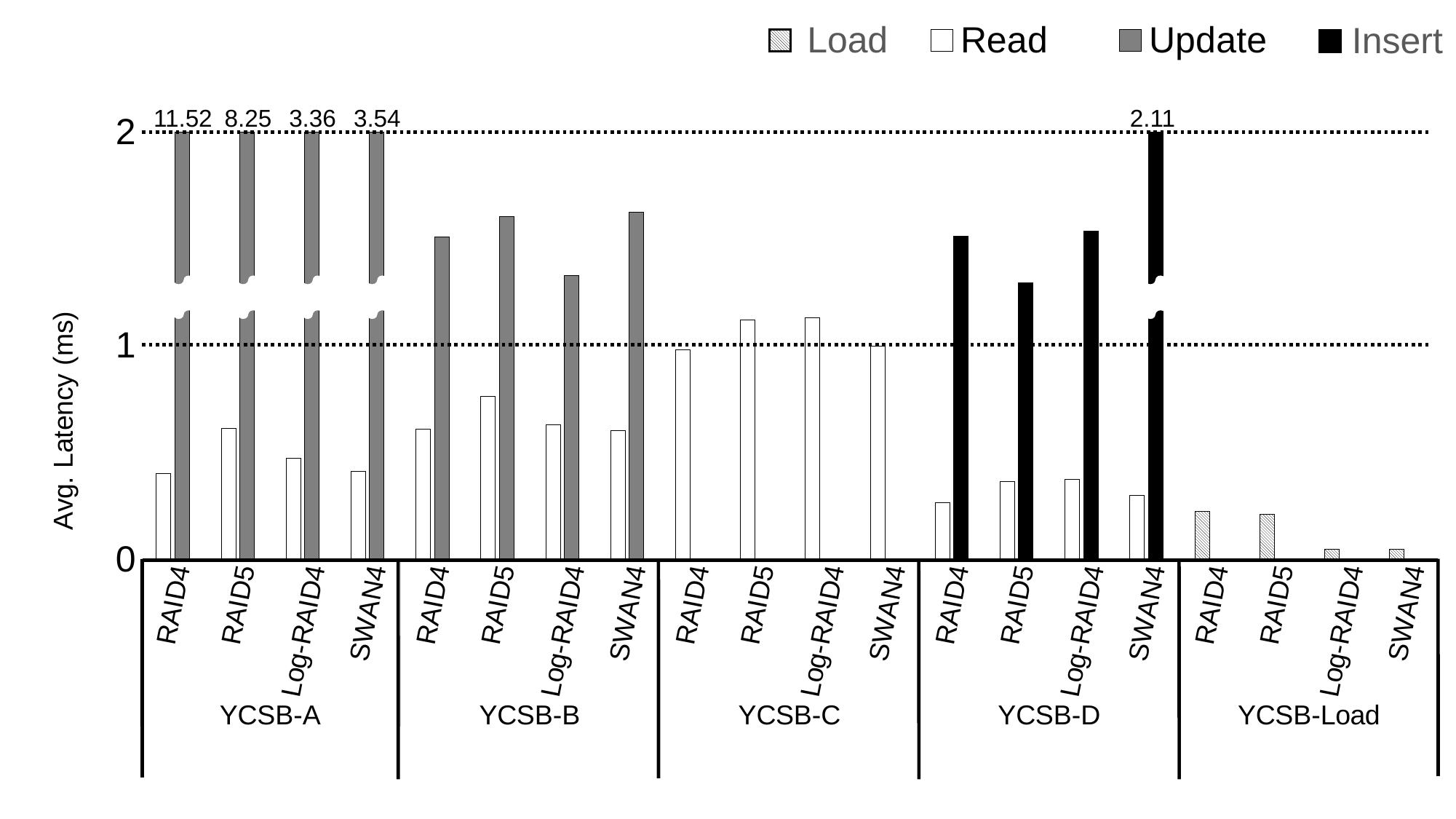

### Chart

| Category | Read | Update |
|---|---|---|
| RAID4 | 0.400942118833231 | 11.5290218391501 |
| RAID5 | 0.610093449866181 | 8.25460252072545 |
| Log-RAID4 | 0.470829124726895 | 3.36277126266179 |
| SWAN4 | 0.411839344610977 | 3.54446156596796 |
| RAID4 | 0.606878218304864 | 1.50737529644833 |
| RAID5 | 0.760454737215164 | 1.60431590141314 |
| Log-RAID4 | 0.629174590367989 | 1.32717971628768 |
| SWAN4 | 0.602158882308964 | 1.62549094812165 |
| RAID4 | 0.980096063613892 | 0.0 |
| RAID5 | 1.11983933234215 | 0.0 |
| Log-RAID4 | 1.13093448591232 | 0.0 |
| SWAN4 | 0.99592705821991 | 0.0 |
| RAID4 | 0.263353517395945 | 1.51214249378357 |
| RAID5 | 0.362712578494807 | 1.29313043188356 |
| Log-RAID4 | 0.373547940410325 | 1.53569582578174 |
| SWAN4 | 0.297014336083699 | 2.11577813800699 |
| RAID4 | 0.223 | 0.0 |
| RAID5 | 0.209 | 0.0 |
| Log-RAID4 | 0.04607 | 0.0 |
| SWAN4 | 0.0445 | 0.0 |
Load
Insert

3.54
2.11
11.52
8.25
3.36